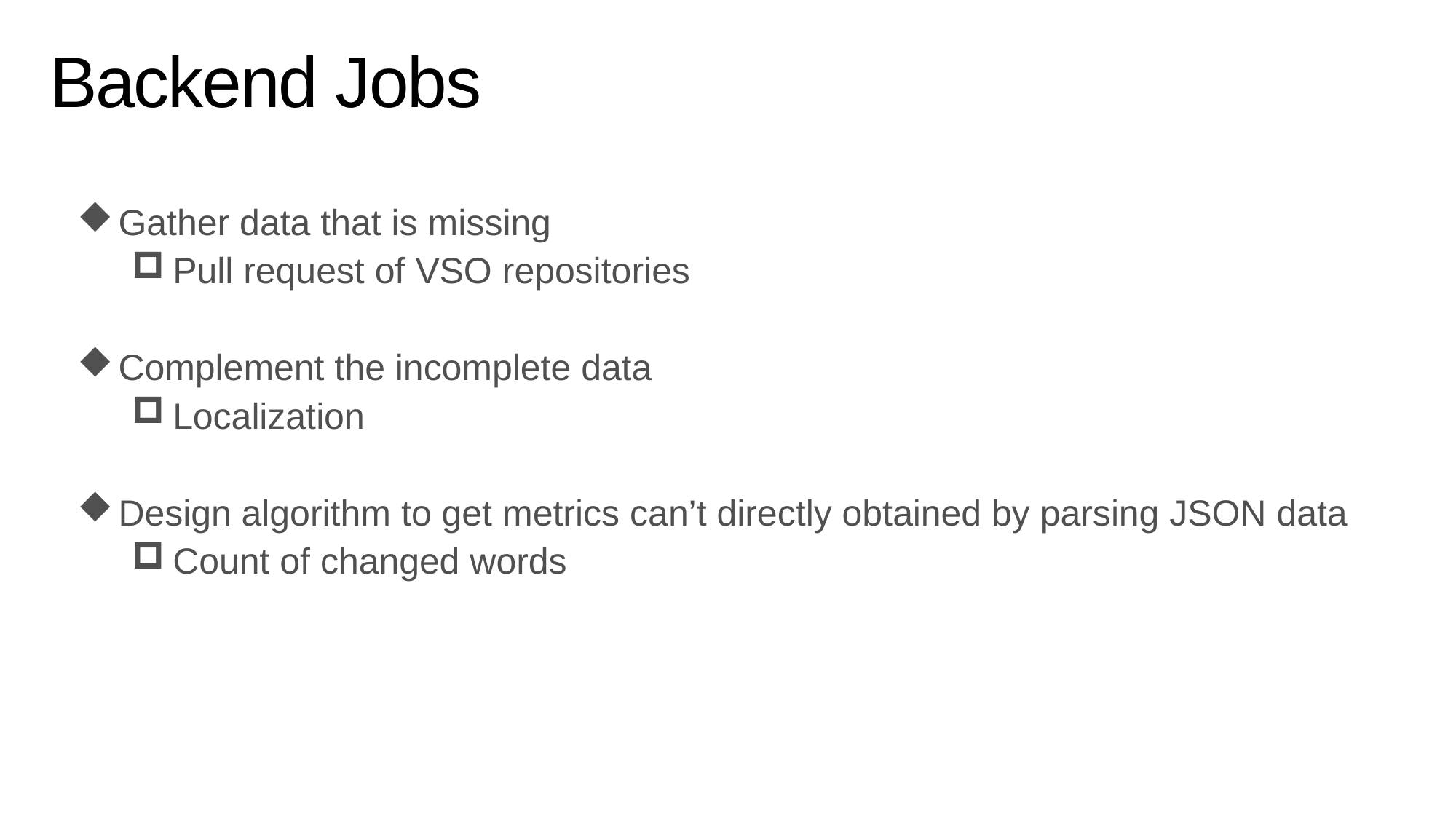

# Backend Jobs
Gather data that is missing
Pull request of VSO repositories

Complement the incomplete data
Localization

Design algorithm to get metrics can’t directly obtained by parsing JSON data
Count of changed words